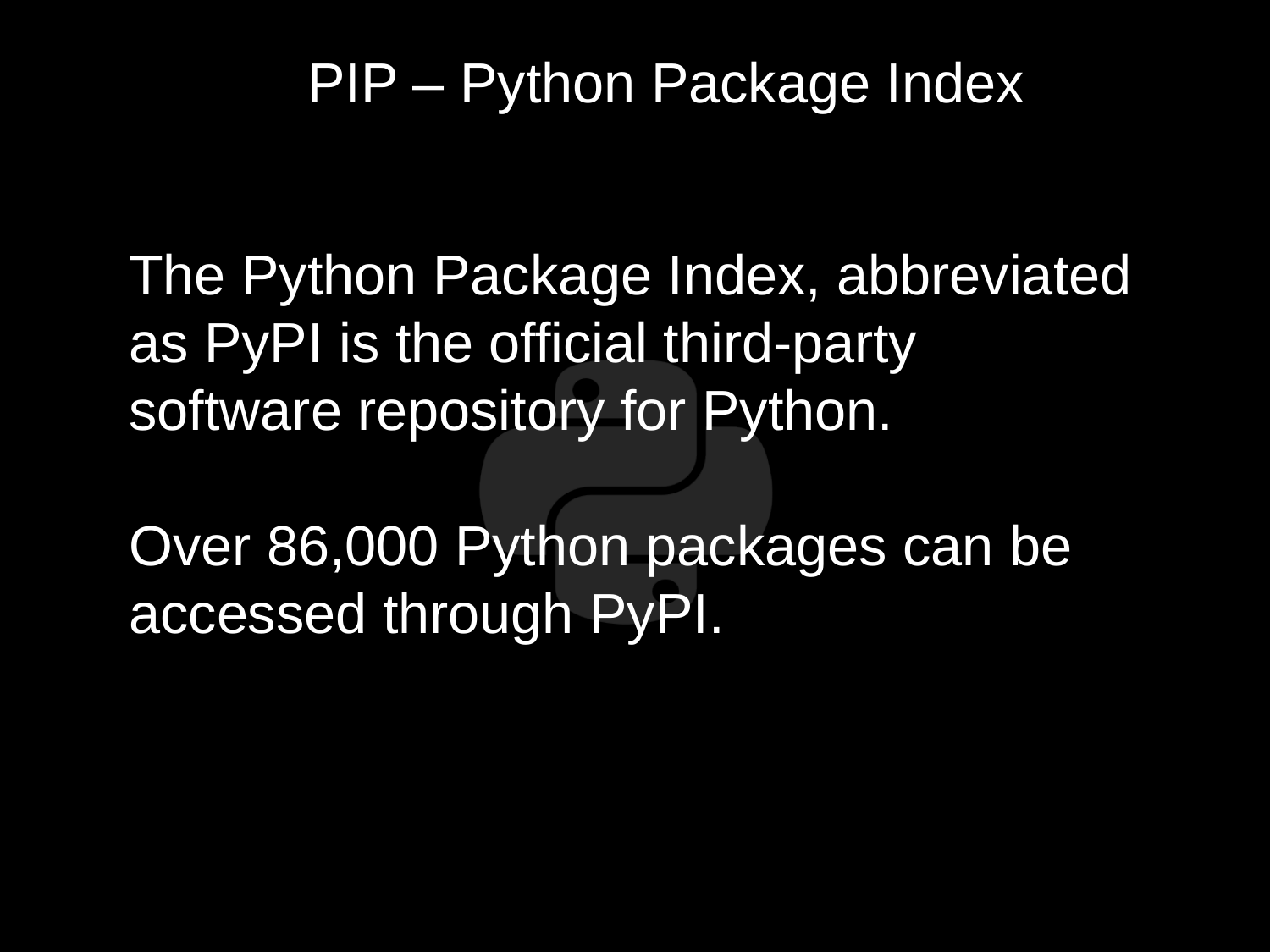

PIP – Python Package Index
The Python Package Index, abbreviated as PyPI is the official third-party software repository for Python.

Over 86,000 Python packages can be accessed through PyPI.